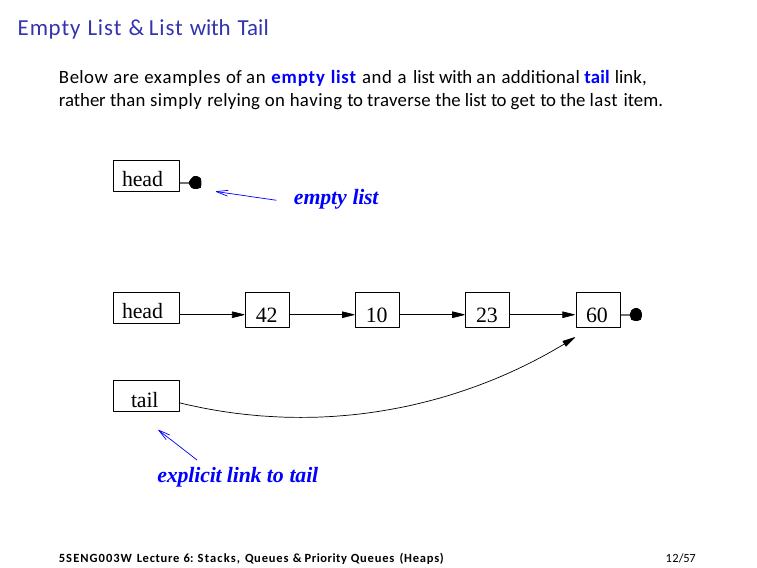

# Empty List & List with Tail
Below are examples of an empty list and a list with an additional tail link,  rather than simply relying on having to traverse the list to get to the last item.
head

empty list

head
42
10
23
60

tail

explicit link to tail
12/57
5SENG003W Lecture 6: Stacks, Queues & Priority Queues (Heaps)